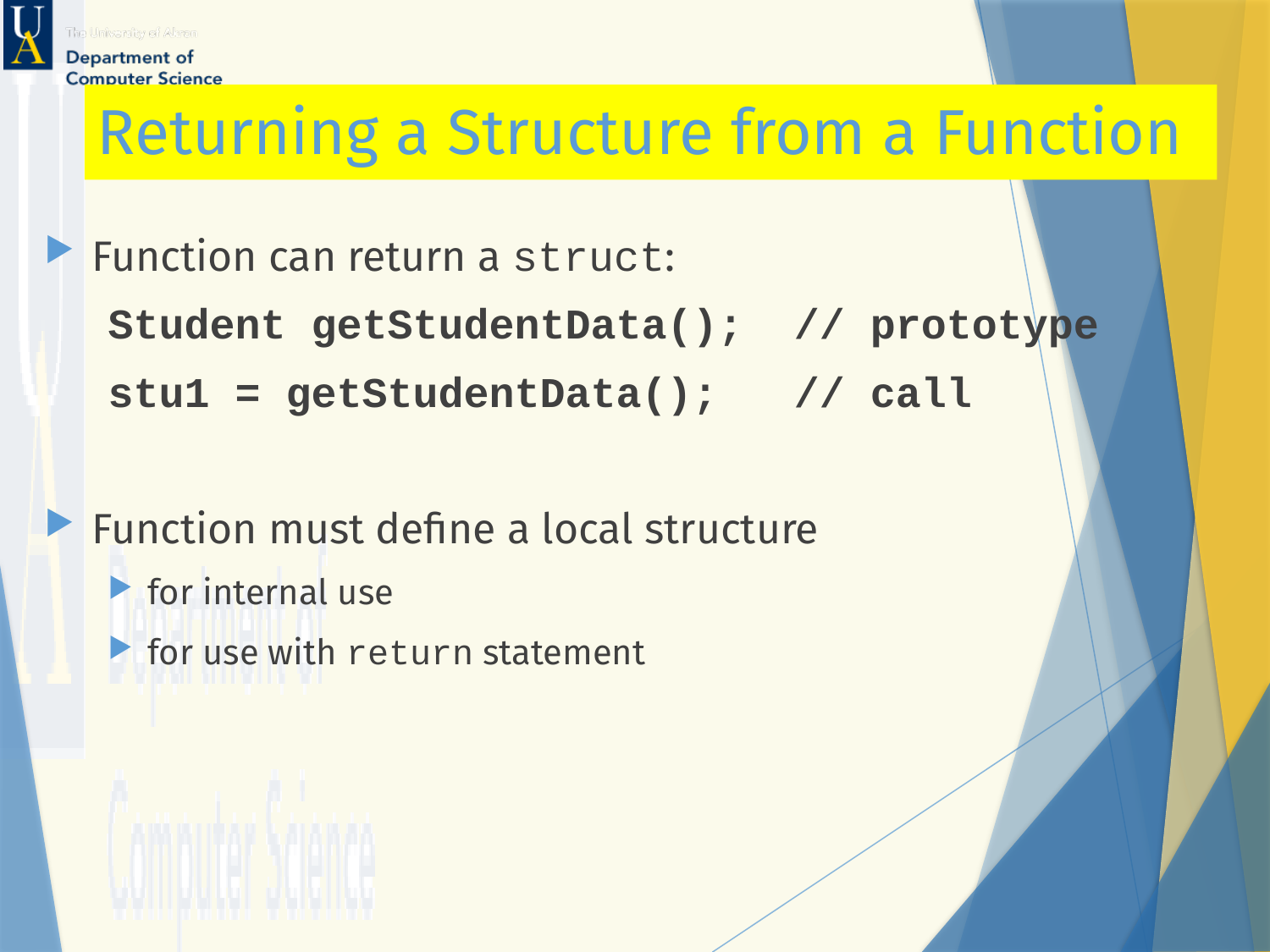

# Returning a Structure from a Function
Function can return a struct:
Student getStudentData();  // prototype
stu1 = getStudentData();   // call
Function must define a local structure
for internal use
for use with return statement